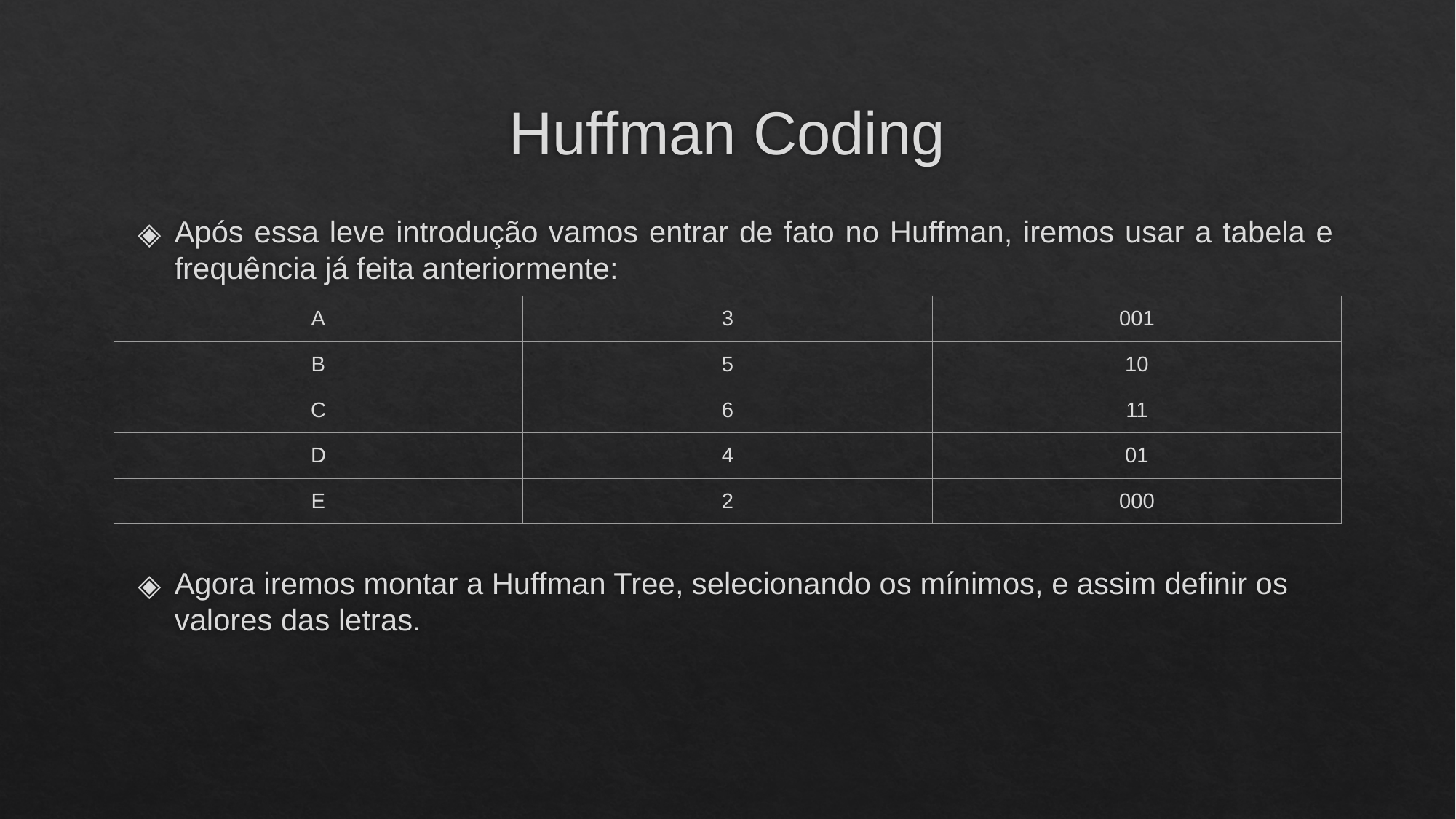

# Huffman Coding
Após essa leve introdução vamos entrar de fato no Huffman, iremos usar a tabela e frequência já feita anteriormente:

Agora iremos montar a Huffman Tree, selecionando os mínimos, e assim definir os valores das letras.
| A | 3 | 001 |
| --- | --- | --- |
| B | 5 | 10 |
| C | 6 | 11 |
| D | 4 | 01 |
| E | 2 | 000 |